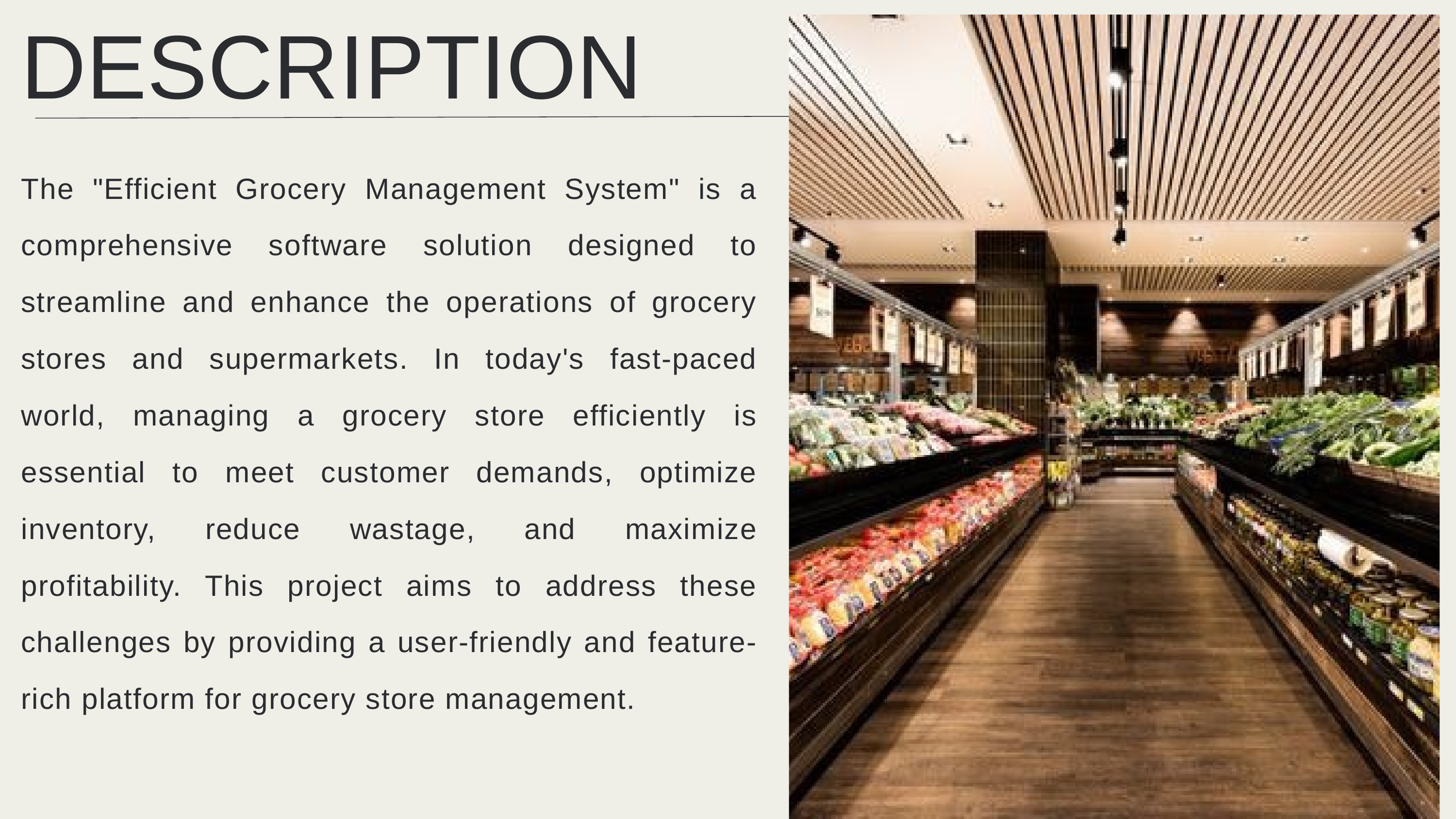

DESCRIPTION

The "Efficient Grocery Management System" is a comprehensive software solution designed to streamline and enhance the operations of grocery stores and supermarkets. In today's fast-paced world, managing a grocery store efficiently is essential to meet customer demands, optimize inventory, reduce wastage, and maximize profitability. This project aims to address these challenges by providing a user-friendly and feature-rich platform for grocery store management.